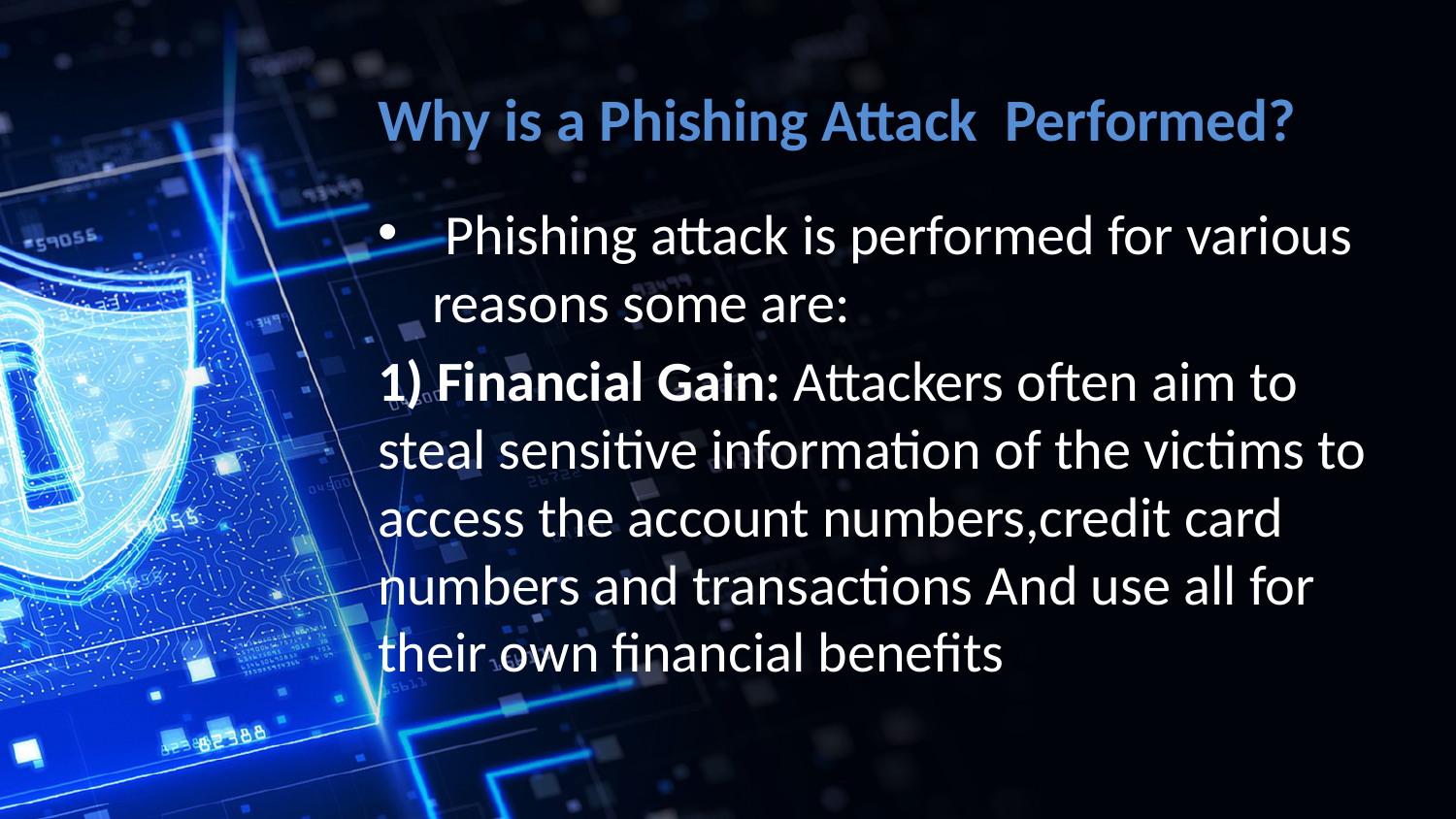

# Why is a Phishing Attack  Performed?
 Phishing attack is performed for various reasons some are:
1) Financial Gain: Attackers often aim to steal sensitive information of the victims to access the account numbers,credit card numbers and transactions And use all for their own financial benefits